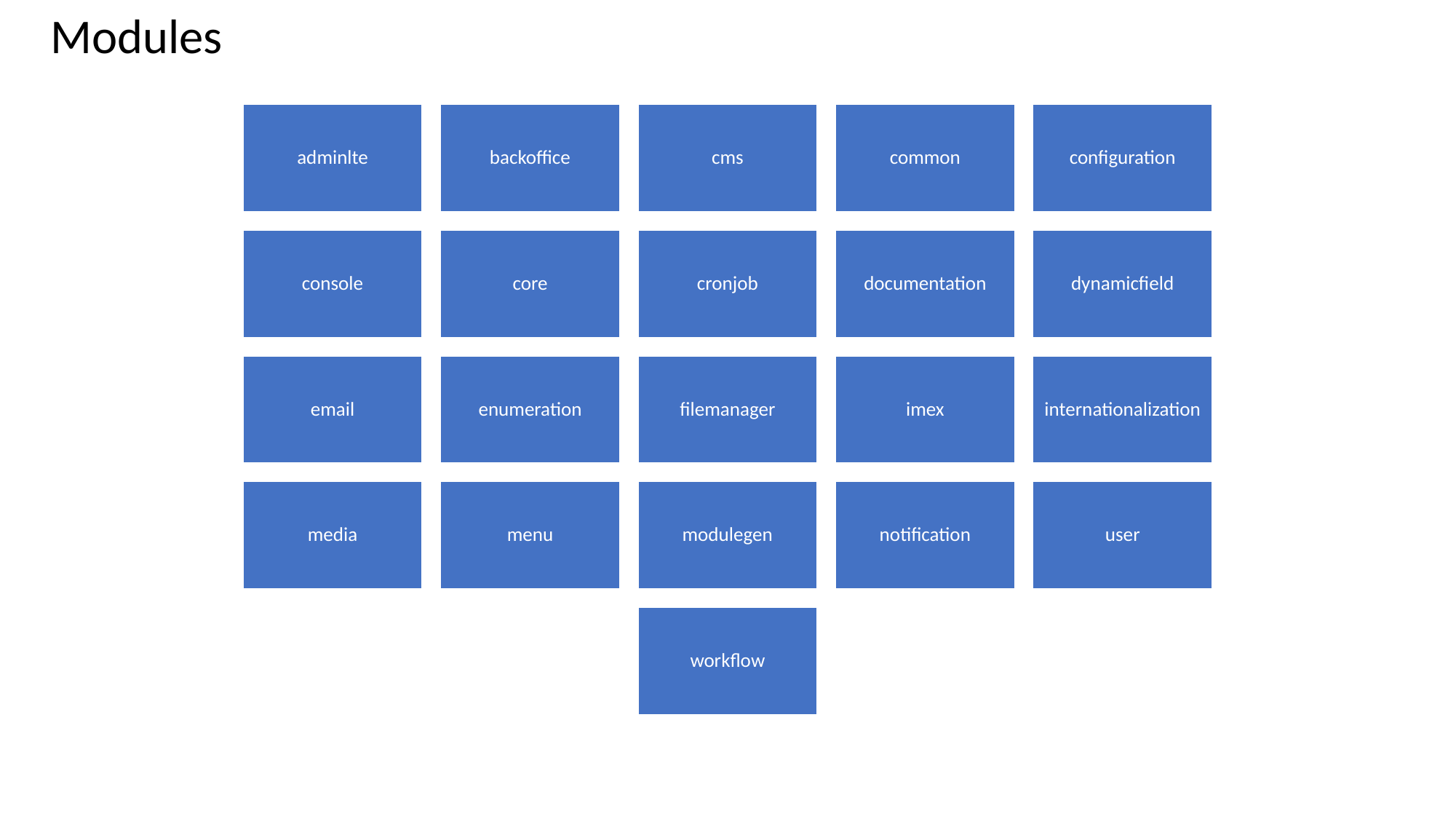

Modules
adminlte
backoffice
cms
common
configuration
console
core
cronjob
documentation
dynamicfield
email
enumeration
filemanager
imex
internationalization
media
menu
modulegen
notification
user
workflow